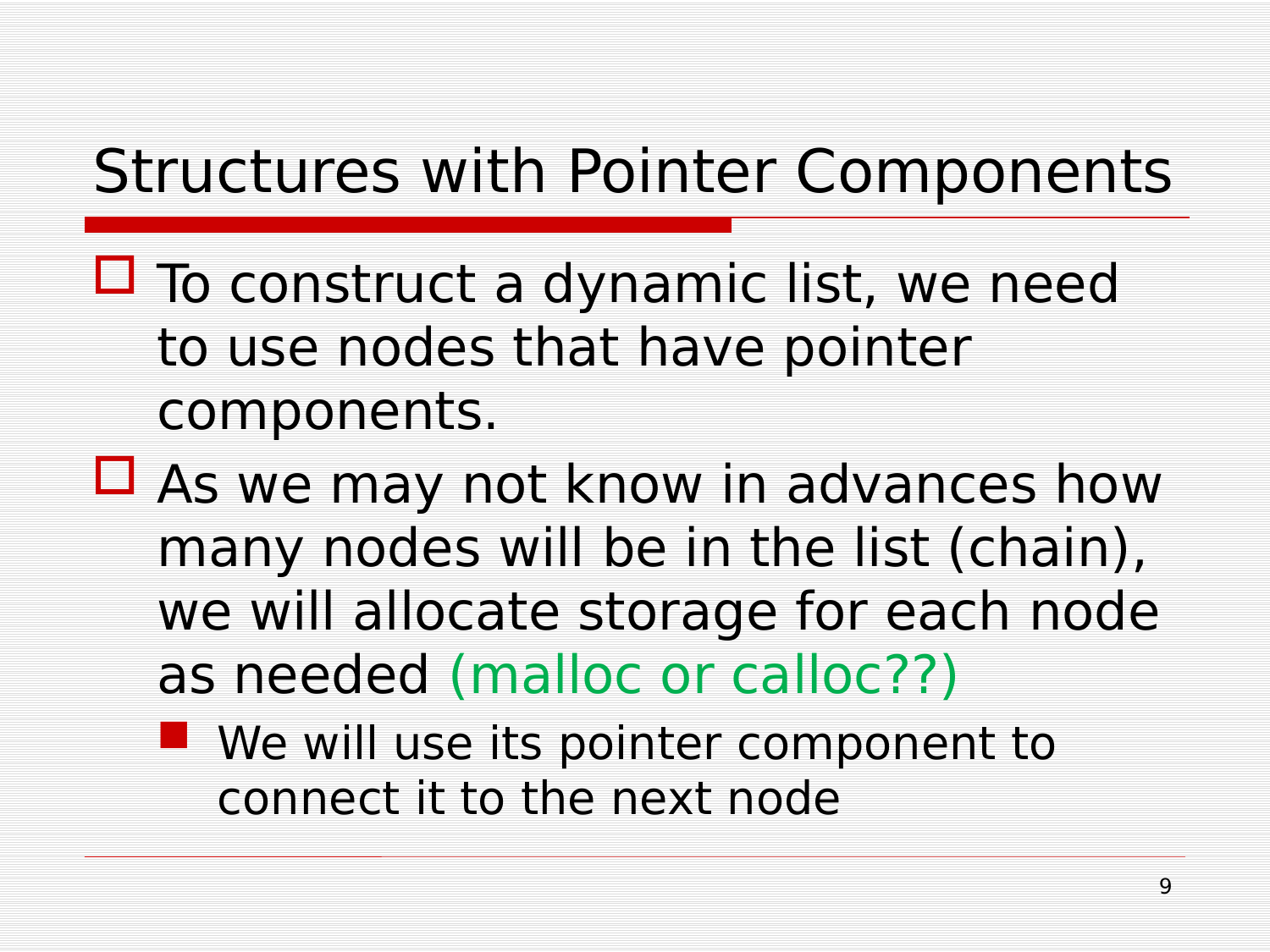

# Structures with Pointer Components
To construct a dynamic list, we need to use nodes that have pointer components.
As we may not know in advances how many nodes will be in the list (chain), we will allocate storage for each node as needed (malloc or calloc??)
We will use its pointer component to connect it to the next node
9